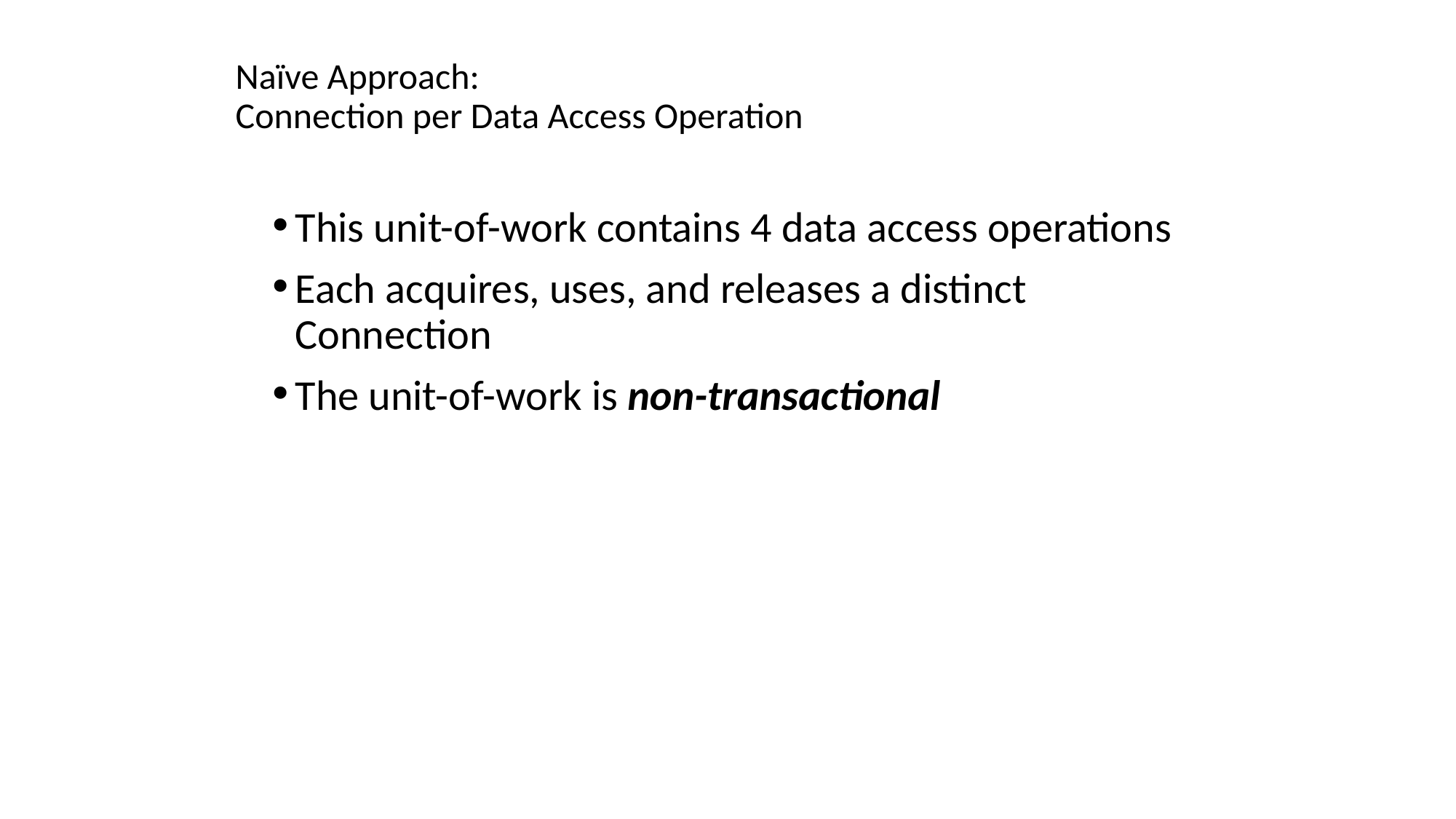

Naïve Approach:
Connection per Data Access Operation
This unit-of-work contains 4 data access operations
Each acquires, uses, and releases a distinct Connection
The unit-of-work is non-transactional